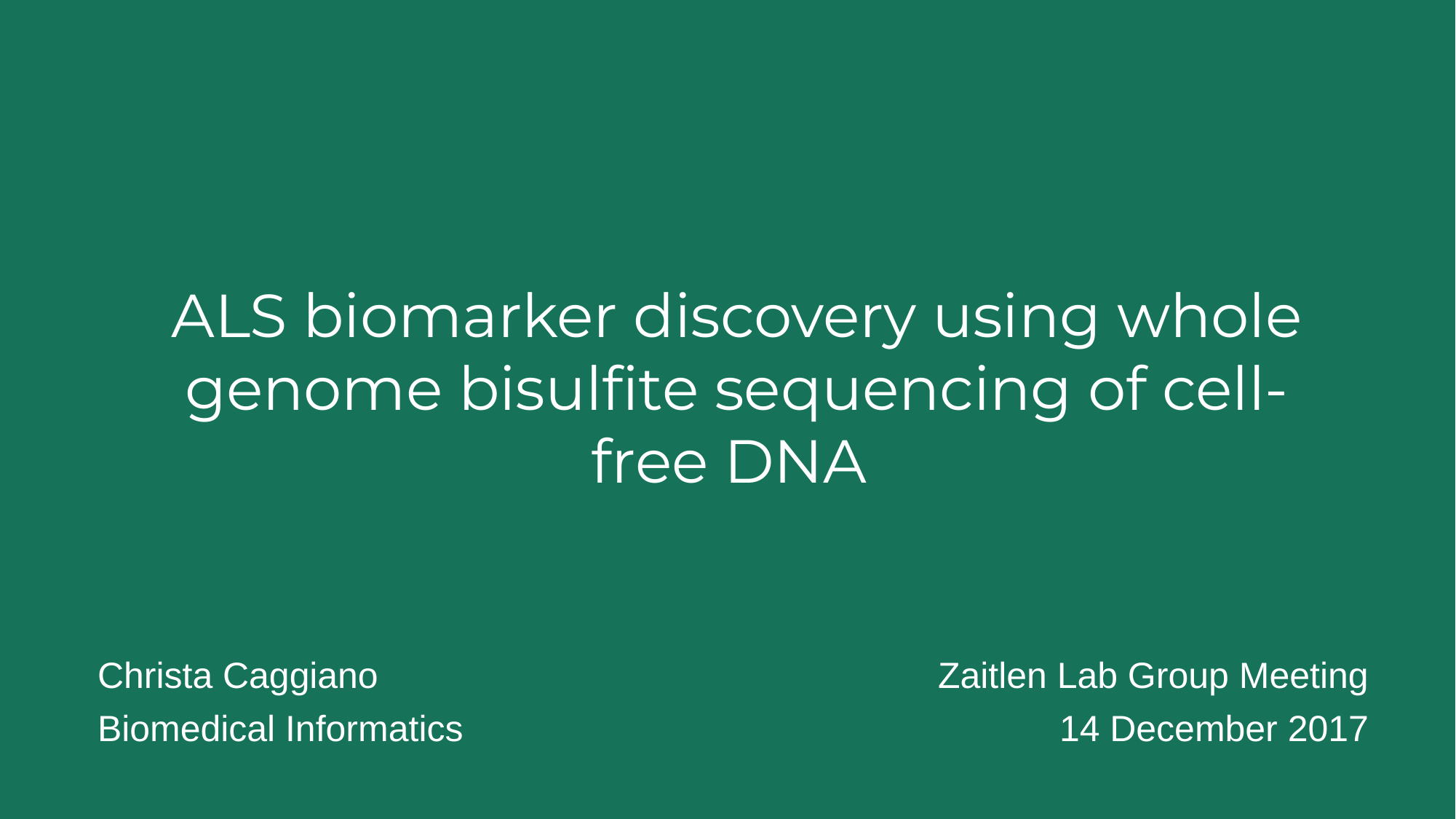

ALS biomarker discovery using whole genome bisulfite sequencing of cell-free DNA
Christa Caggiano
Zaitlen Lab Group Meeting
14 December 2017
Biomedical Informatics